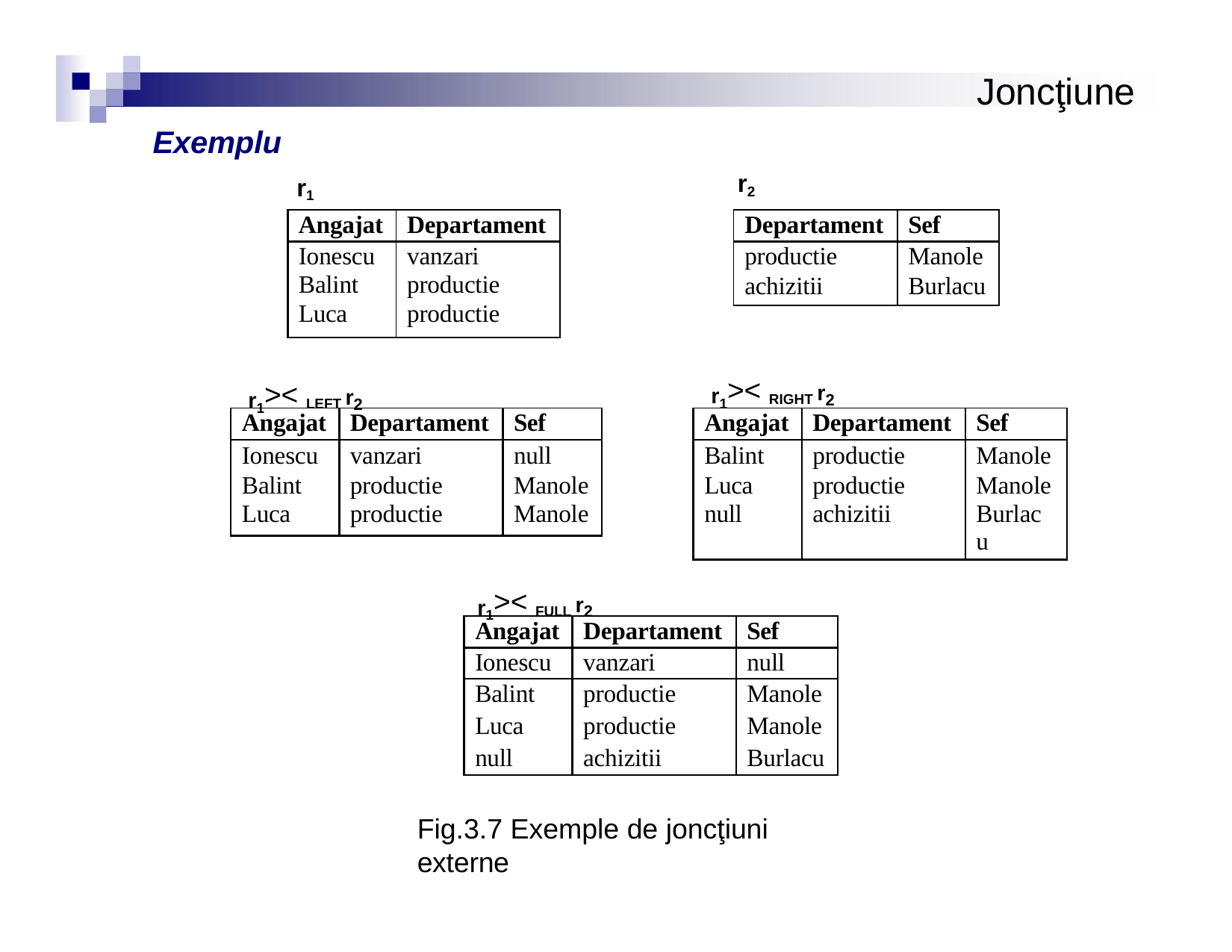

# Joncţiune
Exemplu
r2
r1
| Angajat | Departament |
| --- | --- |
| Ionescu Balint Luca | vanzari productie productie |
| Departament | Sef |
| --- | --- |
| productie achizitii | Manole Burlacu |
r1>< RIGHT r2
r1>< LEFT r2
| Angajat | Departament | Sef |
| --- | --- | --- |
| Ionescu Balint Luca | vanzari productie productie | null Manole Manole |
| Angajat | Departament | Sef |
| --- | --- | --- |
| Balint Luca null | productie productie achizitii | Manole Manole Burlacu |
r1>< FULL r2
| Angajat | Departament | Sef |
| --- | --- | --- |
| Ionescu | vanzari | null |
| Balint | productie | Manole |
| Luca | productie | Manole |
| null | achizitii | Burlacu |
Fig.3.7 Exemple de joncţiuni externe